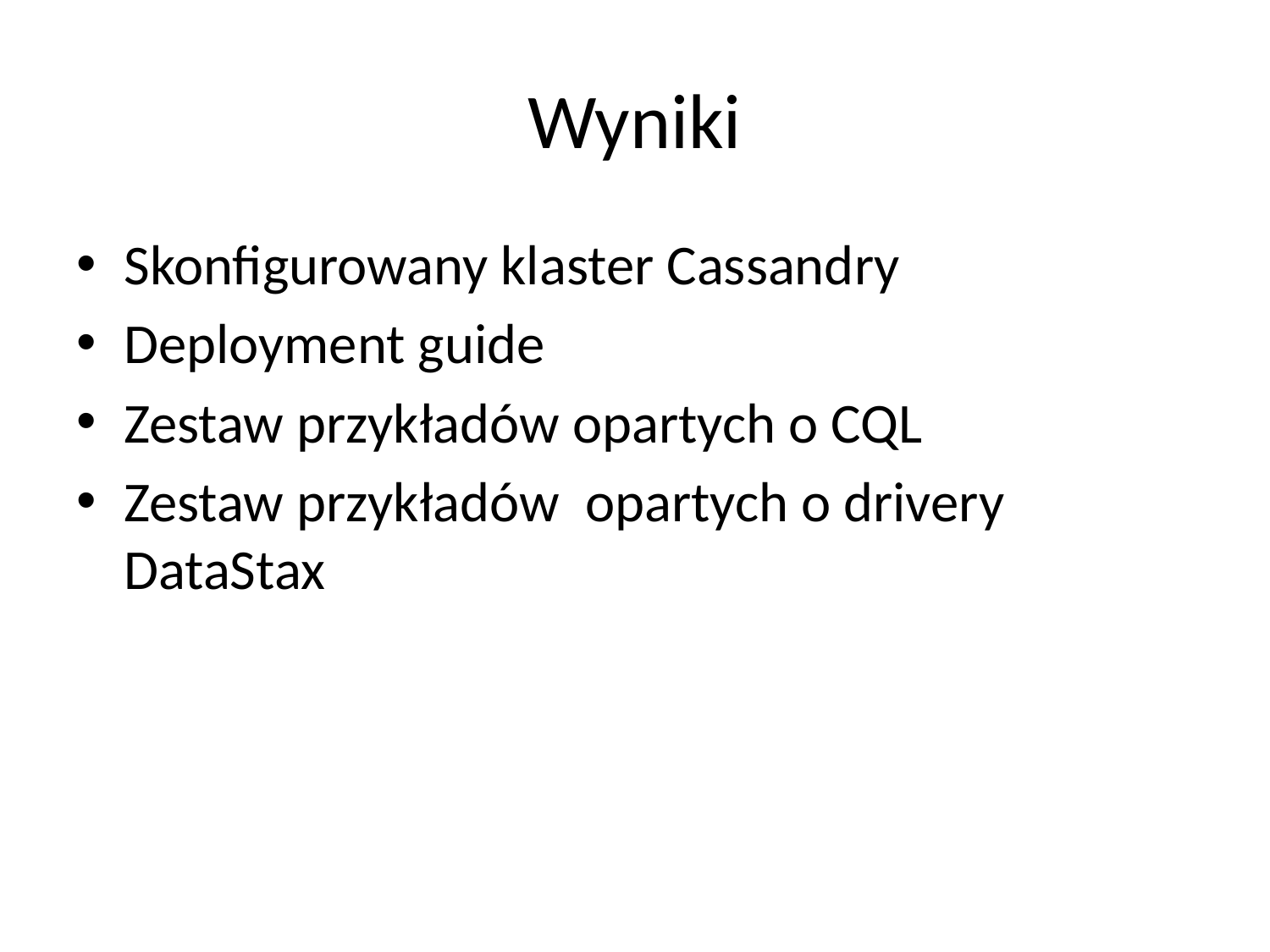

# Wyniki
Skonfigurowany klaster Cassandry
Deployment guide
Zestaw przykładów opartych o CQL
Zestaw przykładów  opartych o drivery DataStax